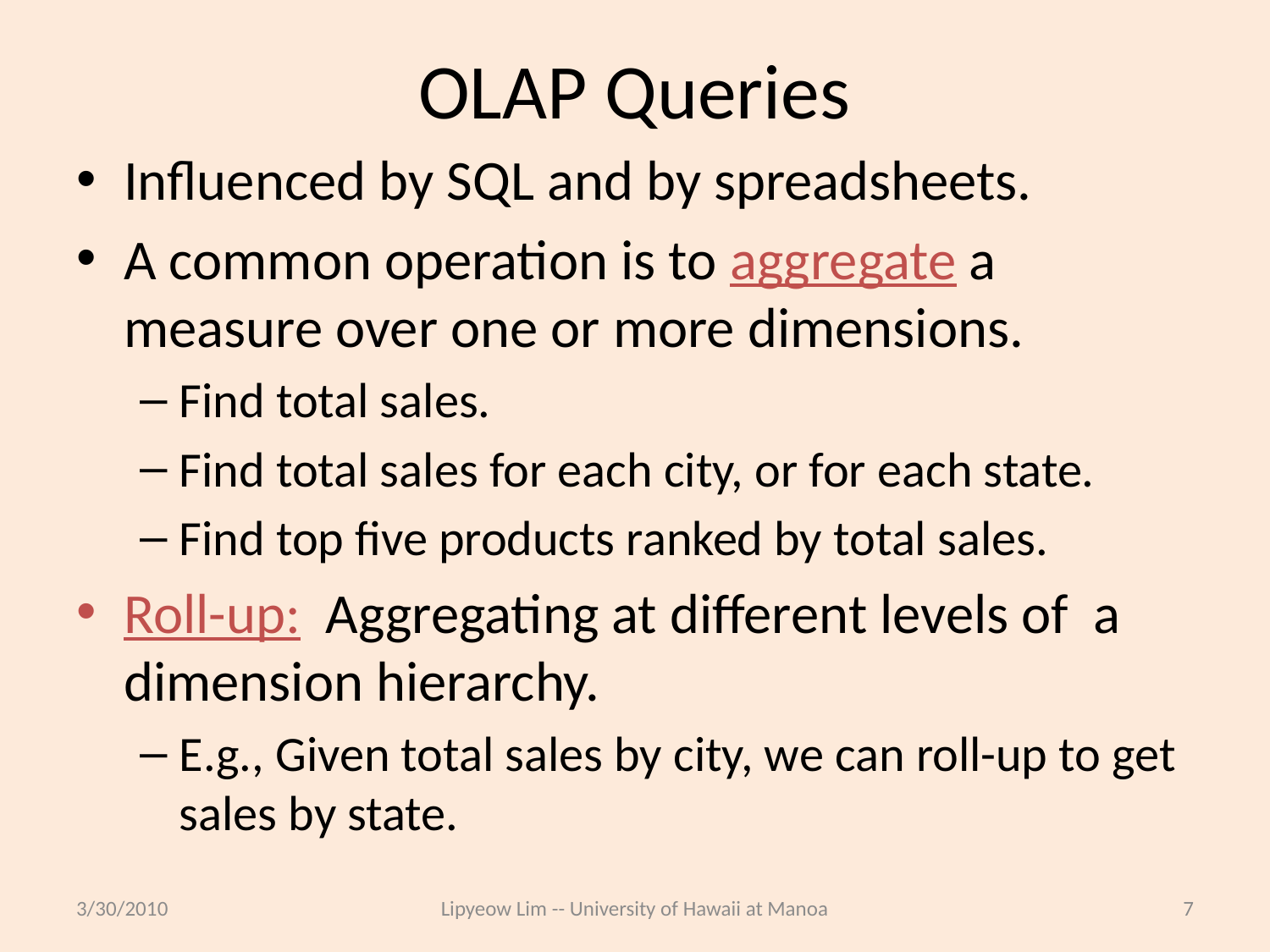

# OLAP Queries
Influenced by SQL and by spreadsheets.
A common operation is to aggregate a measure over one or more dimensions.
Find total sales.
Find total sales for each city, or for each state.
Find top five products ranked by total sales.
Roll-up:  Aggregating at different levels of  a dimension hierarchy.
E.g., Given total sales by city, we can roll-up to get sales by state.

3/30/2010
Lipyeow Lim -- University of Hawaii at Manoa
7